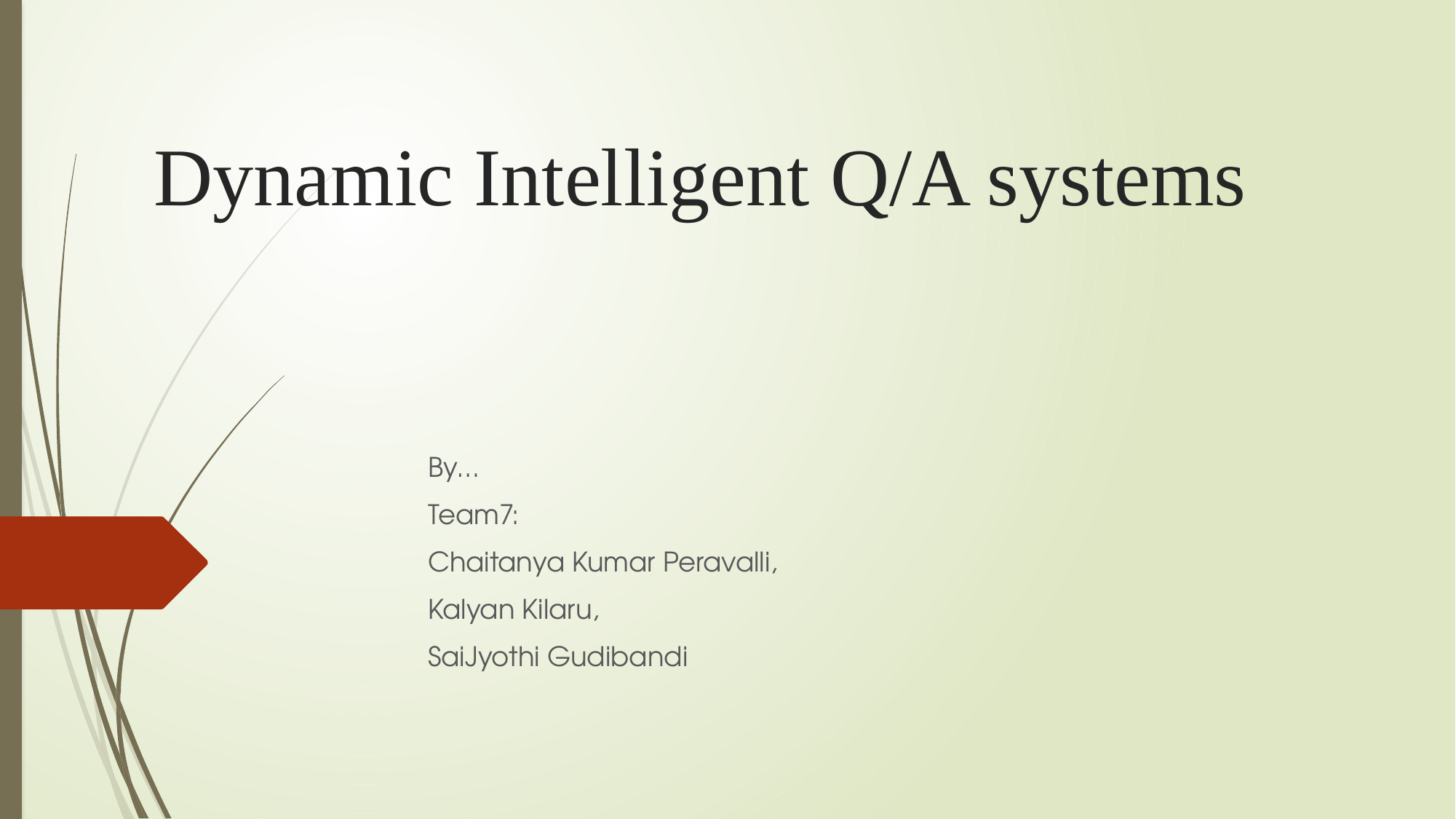

# Dynamic Intelligent Q/A systems
												By…
												Team7:
												Chaitanya Kumar Peravalli,
												Kalyan Kilaru,
												SaiJyothi Gudibandi